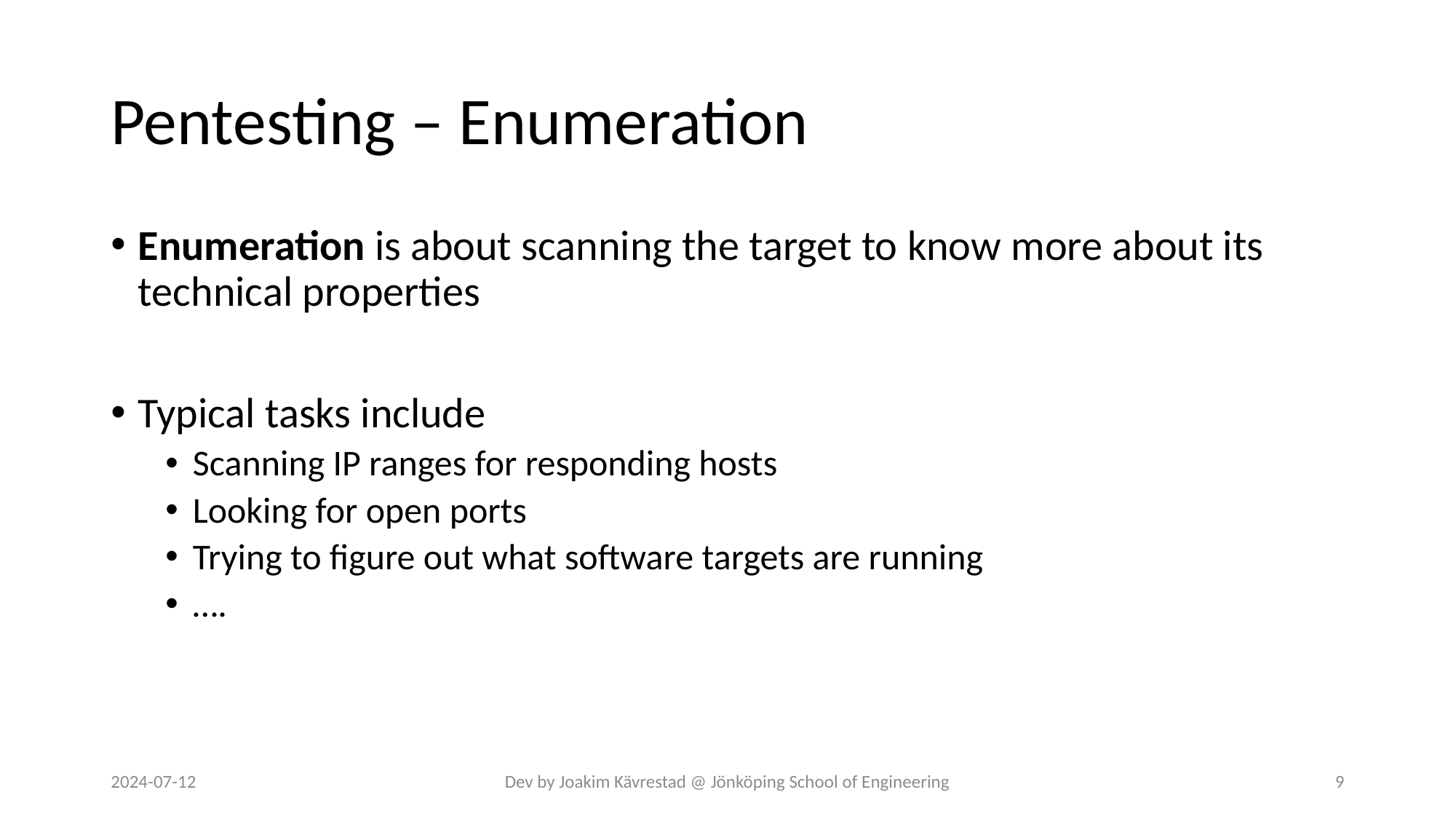

# Pentesting – Enumeration
Enumeration is about scanning the target to know more about its technical properties

Typical tasks include
Scanning IP ranges for responding hosts
Looking for open ports
Trying to figure out what software targets are running
….

2024-07-12
Dev by Joakim Kävrestad @ Jönköping School of Engineering
9